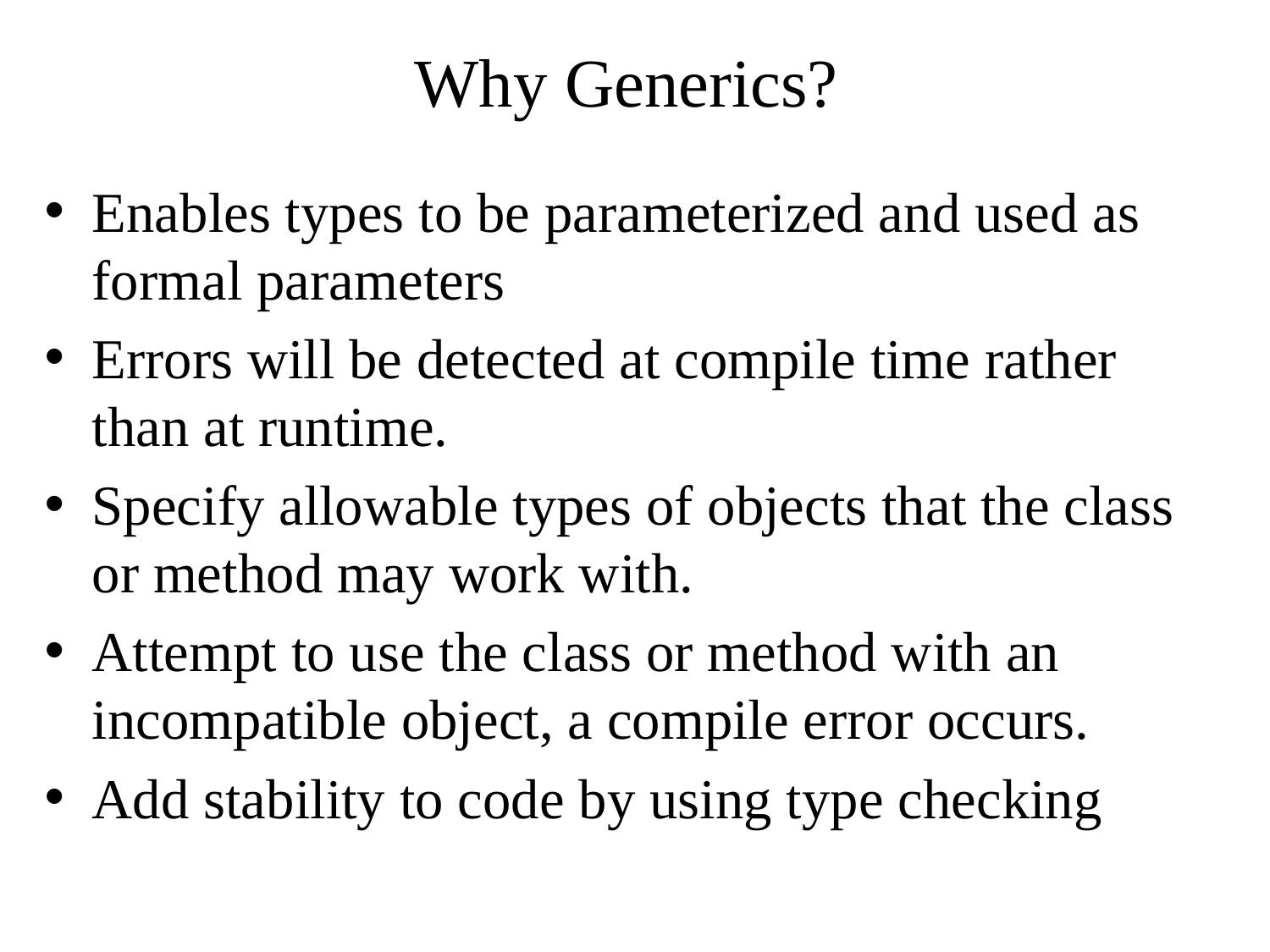

# Why Generics?
Enables types to be parameterized and used as formal parameters
Errors will be detected at compile time rather than at runtime.
Specify allowable types of objects that the class or method may work with.
Attempt to use the class or method with an incompatible object, a compile error occurs.
Add stability to code by using type checking